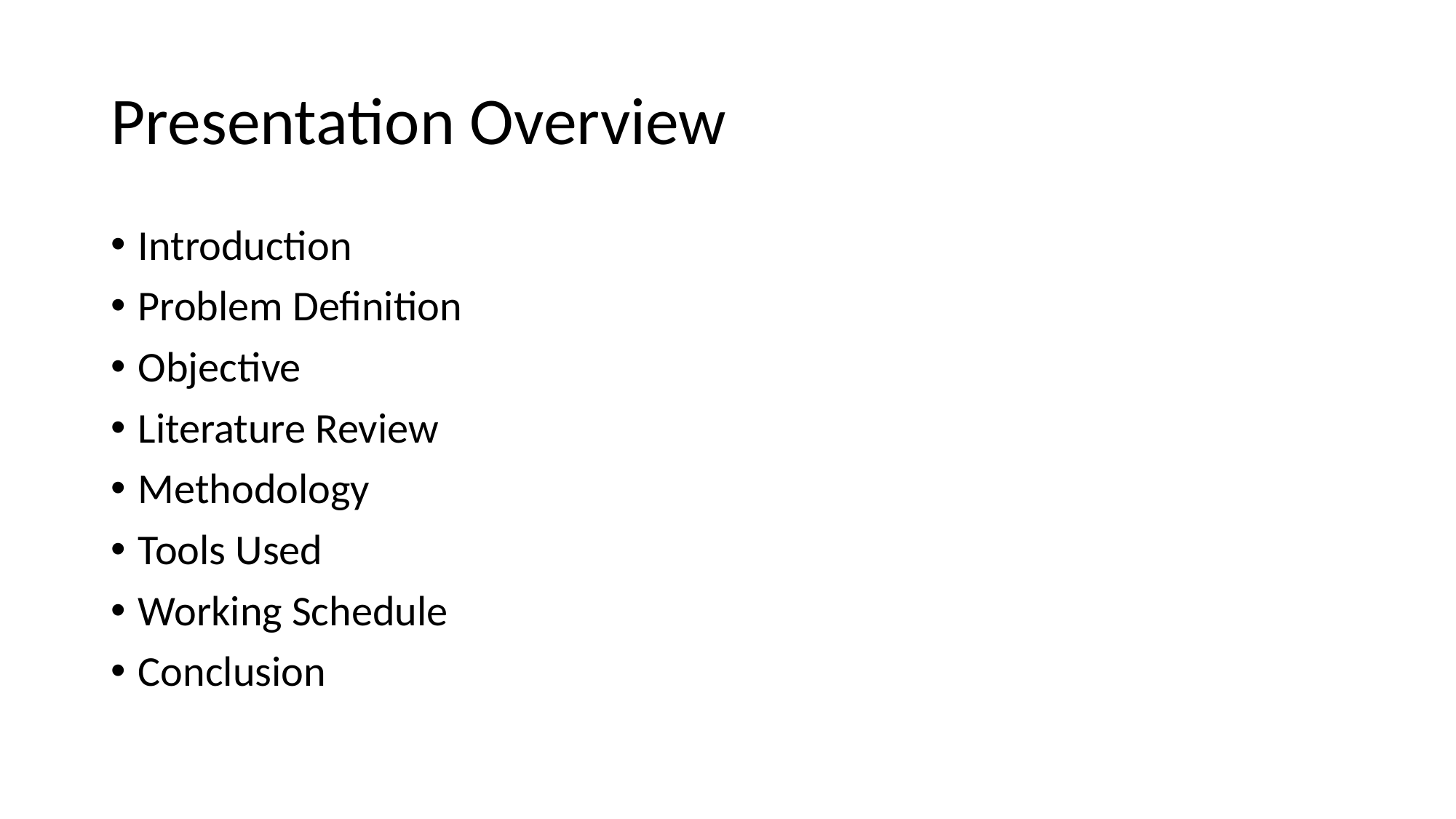

# Presentation Overview
Introduction
Problem Definition
Objective
Literature Review
Methodology
Tools Used
Working Schedule
Conclusion